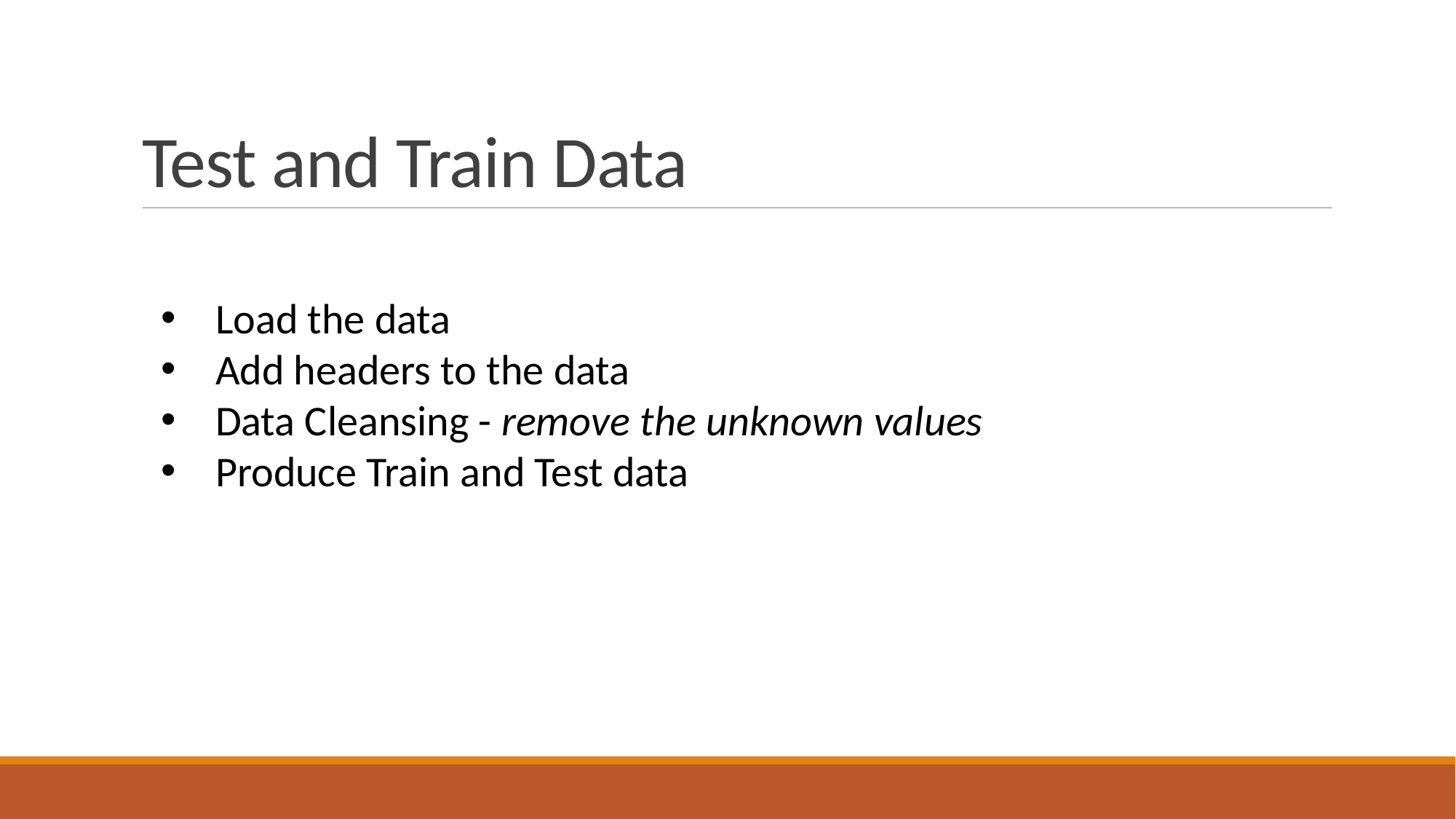

# Test and Train Data
Load the data
Add headers to the data
Data Cleansing - remove the unknown values
Produce Train and Test data